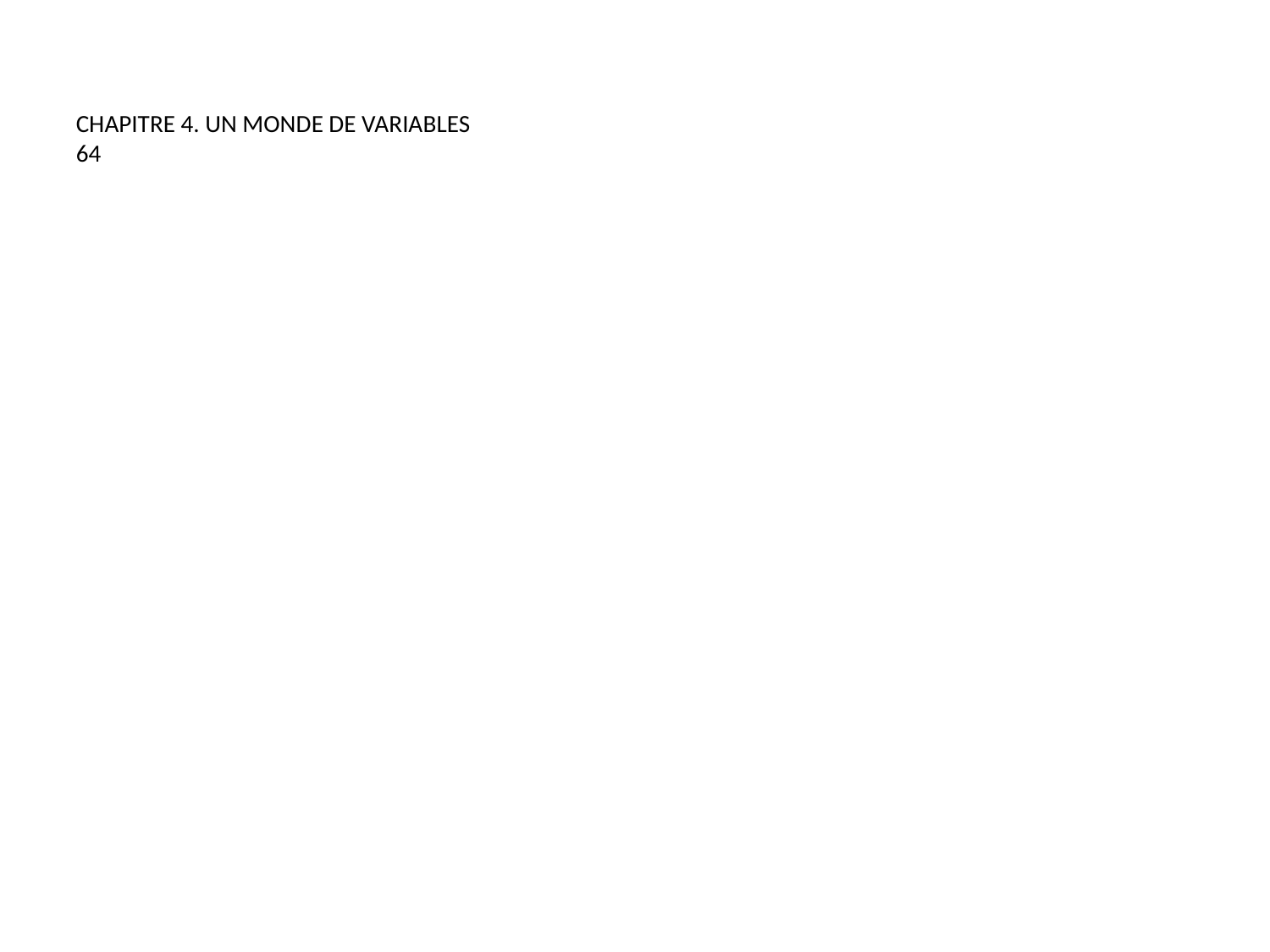

CHAPITRE 4. UN MONDE DE VARIABLES
64